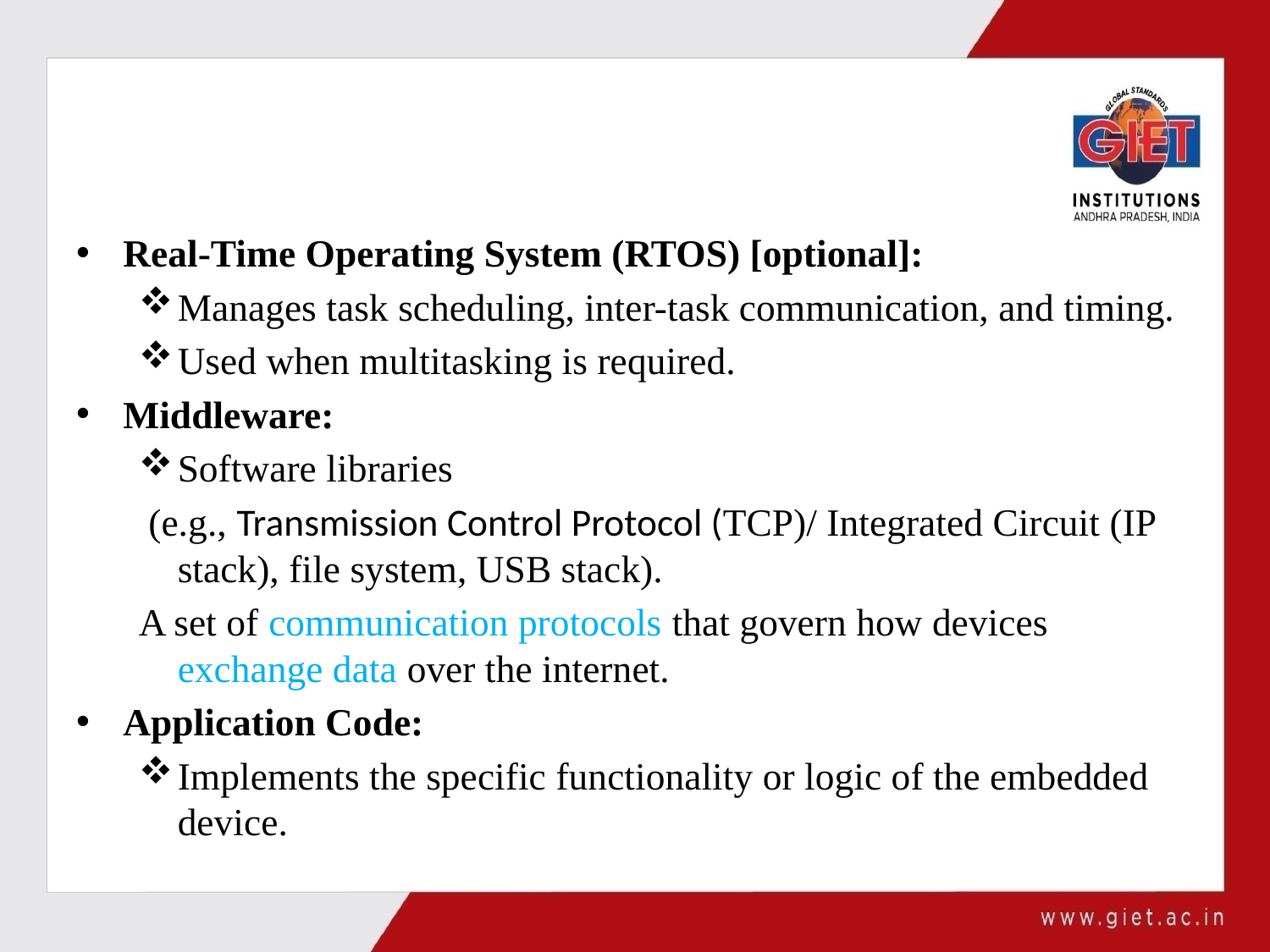

Real-Time Operating System (RTOS) [optional]:
Manages task scheduling, inter-task communication, and timing.
Used when multitasking is required.
Middleware:
Software libraries
 (e.g., Transmission Control Protocol (TCP)/ Integrated Circuit (IP stack), file system, USB stack).
A set of communication protocols that govern how devices exchange data over the internet.
Application Code:
Implements the specific functionality or logic of the embedded device.